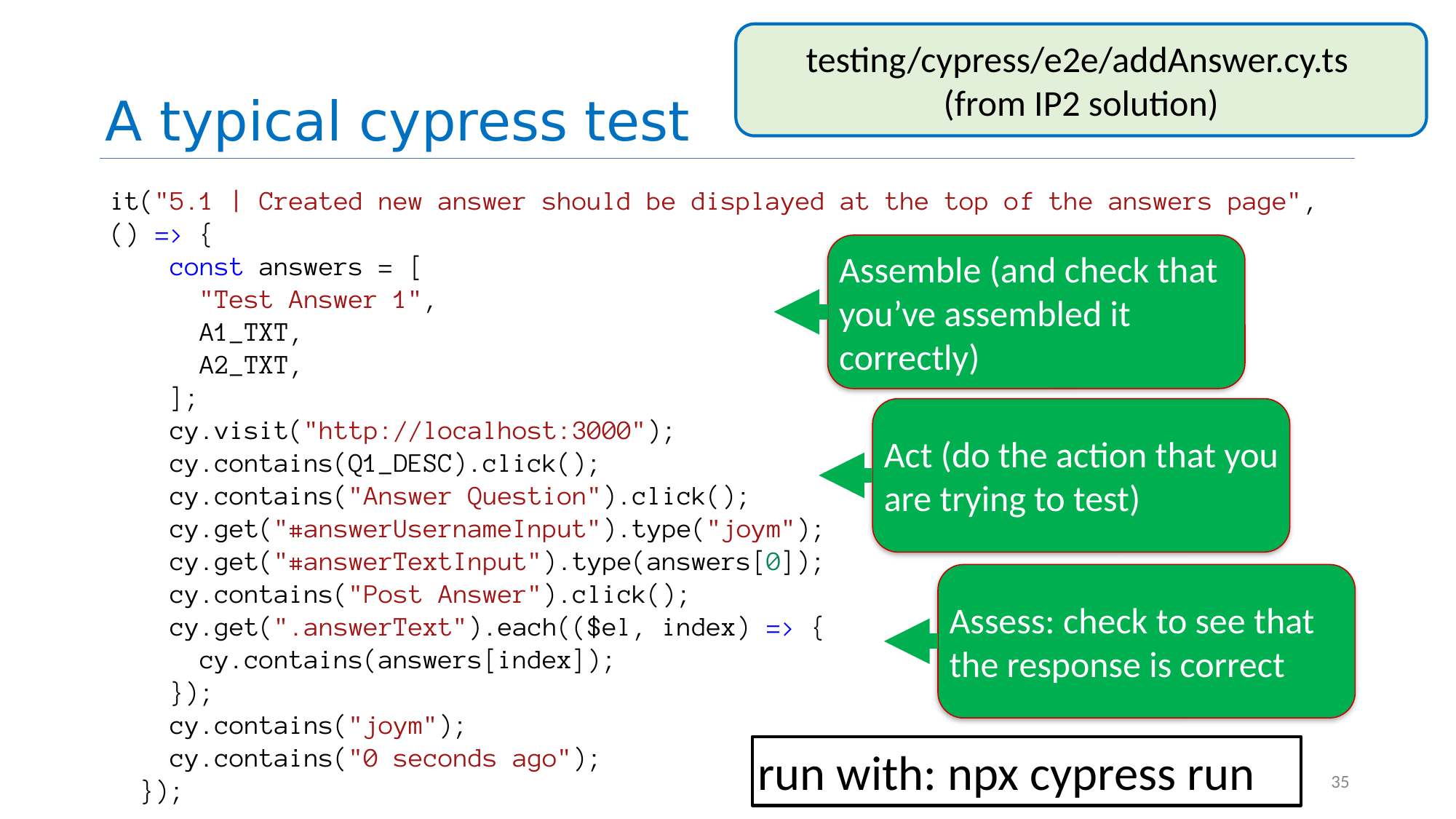

# A typical cypress test
testing/cypress/e2e/addAnswer.cy.ts
(from IP2 solution)
it("5.1 | Created new answer should be displayed at the top of the answers page", () => {
    const answers = [
      "Test Answer 1",
      A1_TXT,
      A2_TXT,
    ];
    cy.visit("http://localhost:3000");
    cy.contains(Q1_DESC).click();
    cy.contains("Answer Question").click();
    cy.get("#answerUsernameInput").type("joym");
    cy.get("#answerTextInput").type(answers[0]);
    cy.contains("Post Answer").click();
    cy.get(".answerText").each(($el, index) => {
      cy.contains(answers[index]);
    });
    cy.contains("joym");
    cy.contains("0 seconds ago");
  });
Assemble (and check that you’ve assembled it correctly)
Act (do the action that you are trying to test)
Assess: check to see that the response is correct
run with: npx cypress run
35